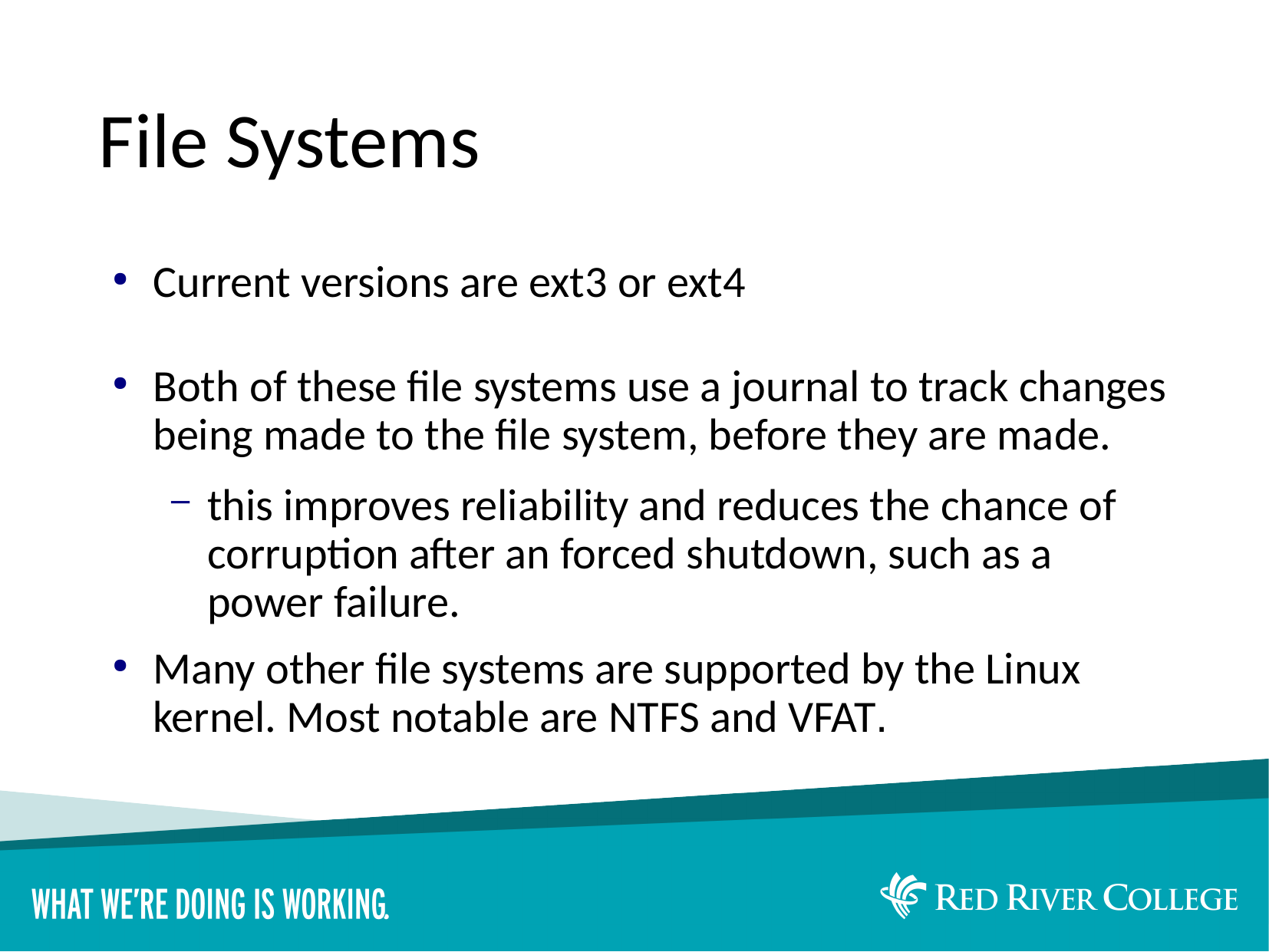

# File Systems
Current versions are ext3 or ext4

Both of these file systems use a journal to track changes being made to the file system, before they are made.
this improves reliability and reduces the chance of corruption after an forced shutdown, such as a power failure.
Many other file systems are supported by the Linux kernel. Most notable are NTFS and VFAT.